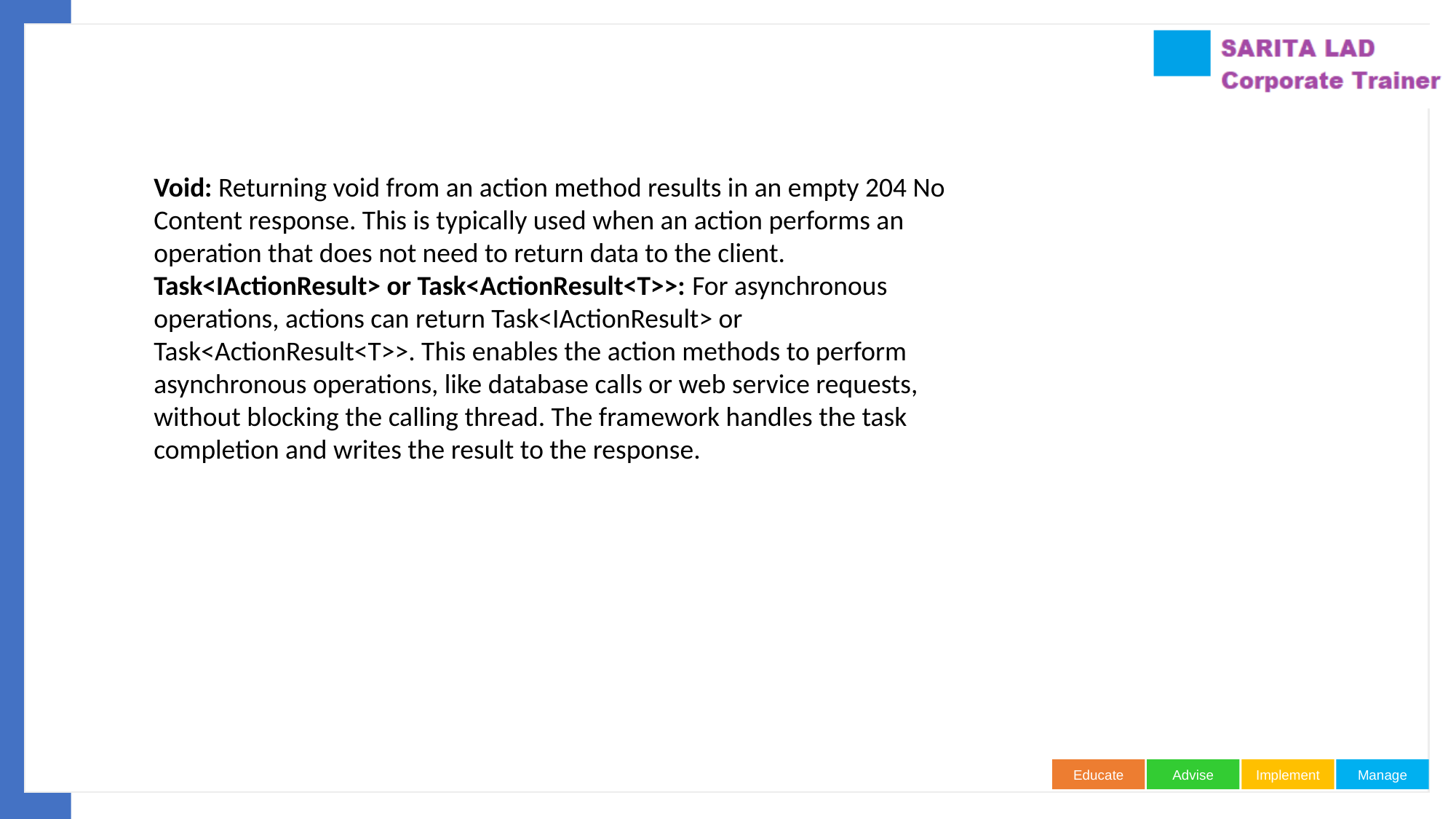

Void: Returning void from an action method results in an empty 204 No Content response. This is typically used when an action performs an operation that does not need to return data to the client.
Task<IActionResult> or Task<ActionResult<T>>: For asynchronous operations, actions can return Task<IActionResult> or Task<ActionResult<T>>. This enables the action methods to perform asynchronous operations, like database calls or web service requests, without blocking the calling thread. The framework handles the task completion and writes the result to the response.